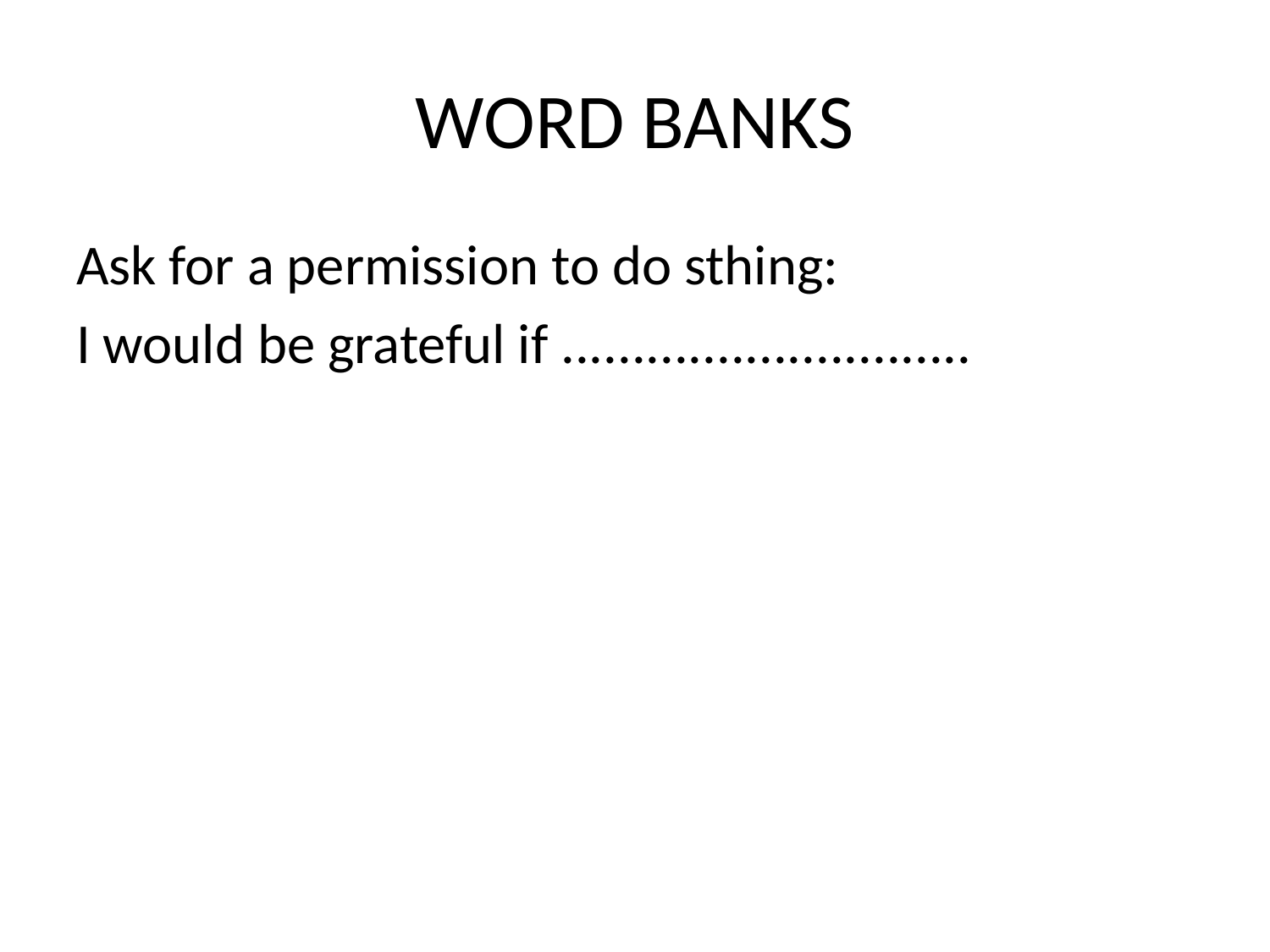

# WORD BANKS
Ask for a permission to do sthing:
I would be grateful if .............................